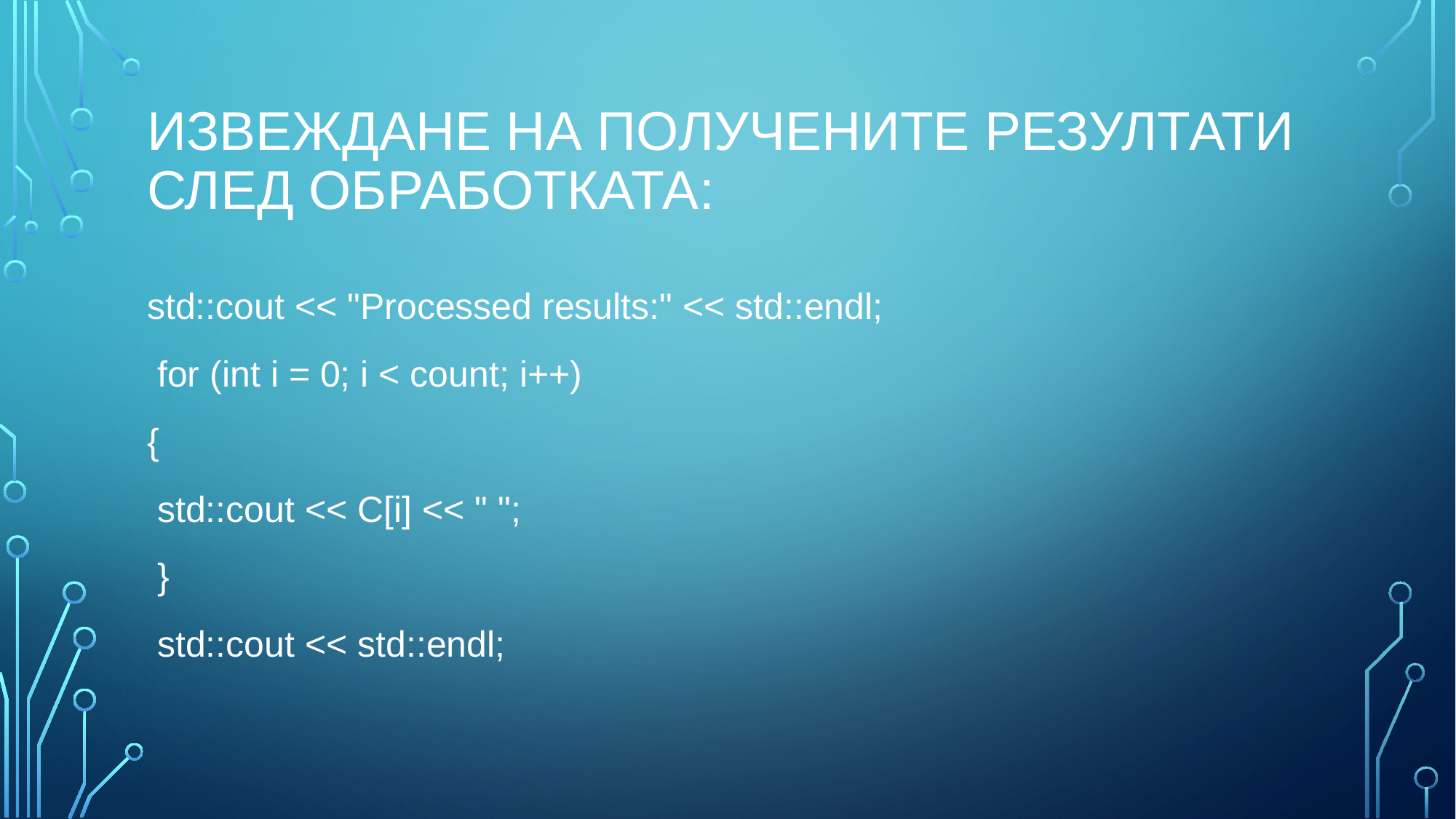

# Извеждане на получените резултати след обработката:
std::cout << "Processed results:" << std::endl;
 for (int i = 0; i < count; i++)
{
 std::cout << C[i] << " ";
 }
 std::cout << std::endl;